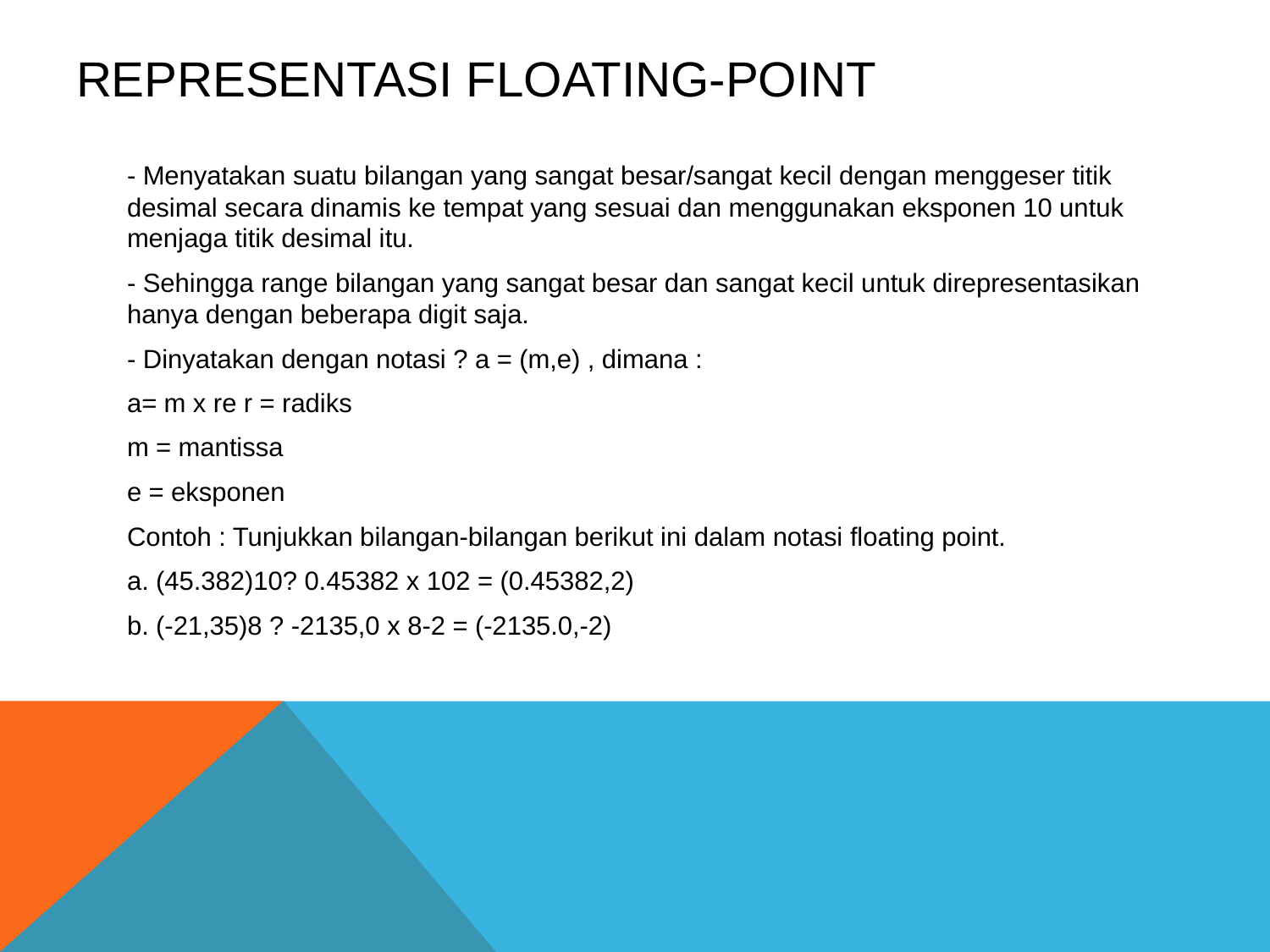

# REPRESENTASI FLOATING-POINT
- Menyatakan suatu bilangan yang sangat besar/sangat kecil dengan menggeser titik desimal secara dinamis ke tempat yang sesuai dan menggunakan eksponen 10 untuk menjaga titik desimal itu.
- Sehingga range bilangan yang sangat besar dan sangat kecil untuk direpresentasikan hanya dengan beberapa digit saja.
- Dinyatakan dengan notasi ? a = (m,e) , dimana :
a= m x re r = radiks
m = mantissa
e = eksponen
Contoh : Tunjukkan bilangan-bilangan berikut ini dalam notasi floating point.
a. (45.382)10? 0.45382 x 102 = (0.45382,2)
b. (-21,35)8 ? -2135,0 x 8-2 = (-2135.0,-2)